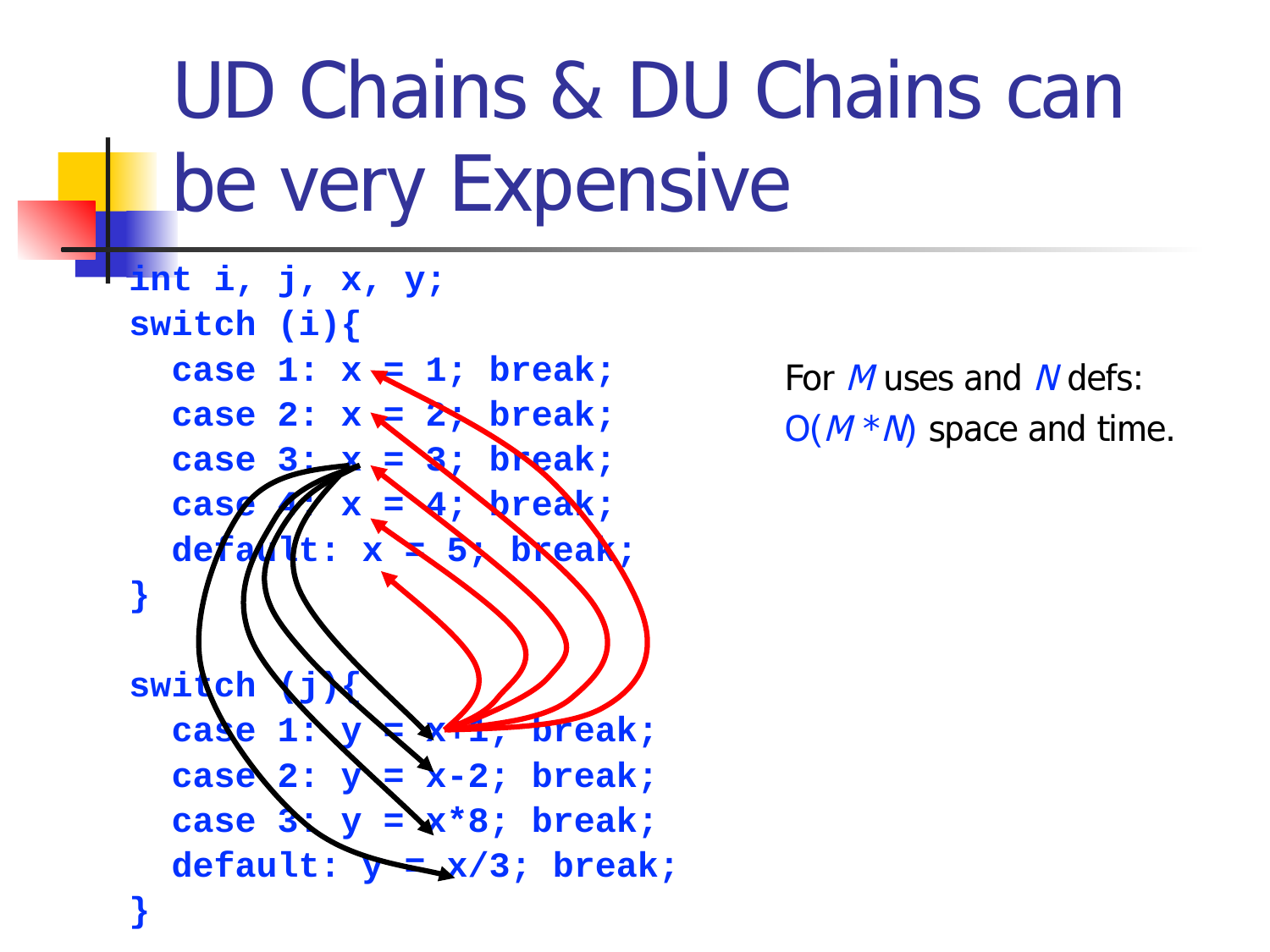

# UD Chains & DU Chains can be very Expensive
int i, j, x, y;
switch (i){
  case 1: x = 1; break;
  case 2: x = 2; break;
  case 3: x = 3; break;
  case 4: x = 4; break;
  default: x = 5; break;
}

switch (j){
  case 1: y = x+1; break;
  case 2: y = x-2; break;
  case 3: y = x*8; break;
  default: y = x/3; break;
}
For M uses and N defs:
O(M *N) space and time.